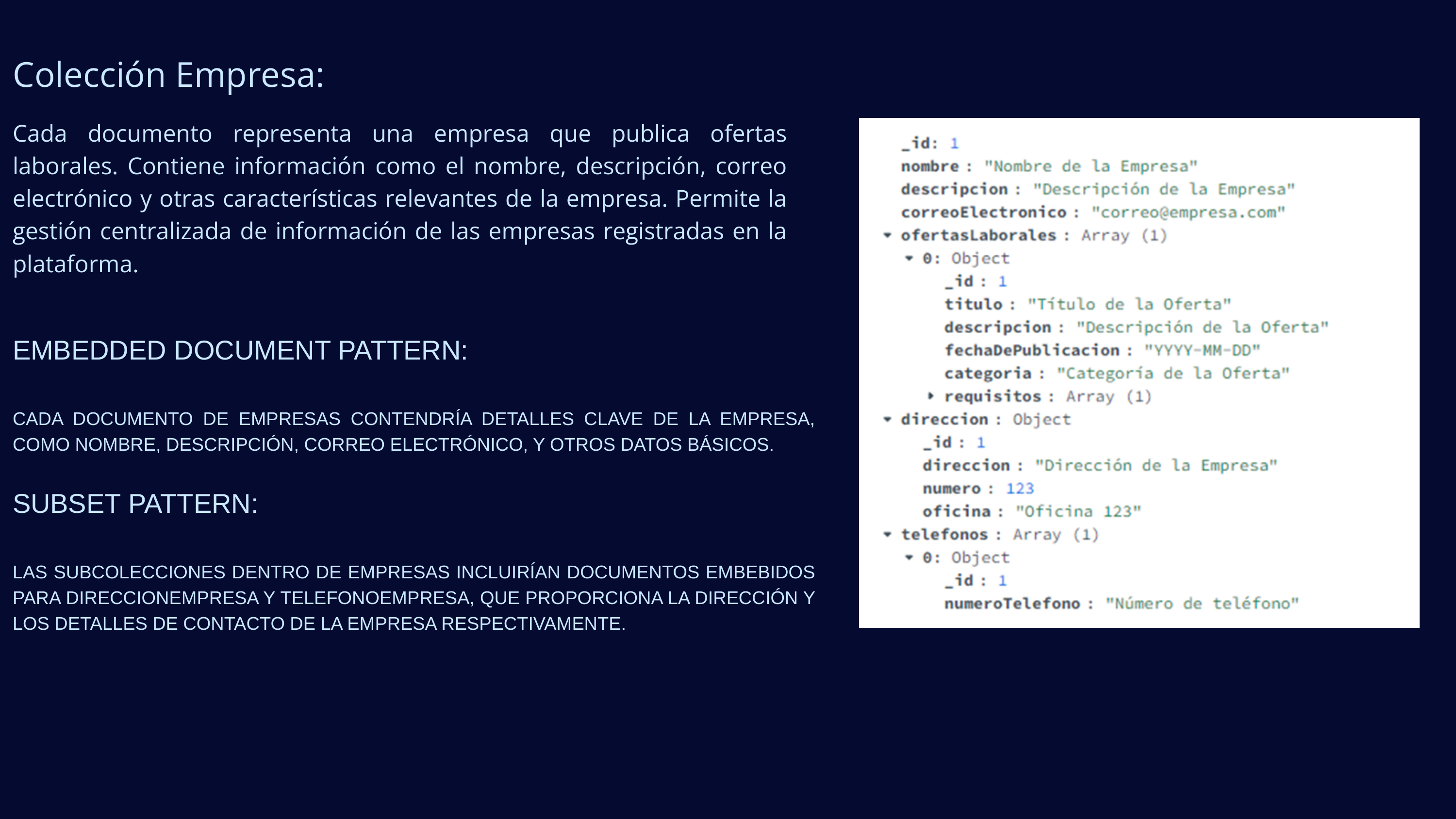

Colección Empresa:
Cada documento representa una empresa que publica ofertas laborales. Contiene información como el nombre, descripción, correo electrónico y otras características relevantes de la empresa. Permite la gestión centralizada de información de las empresas registradas en la plataforma.

EMBEDDED DOCUMENT PATTERN:

CADA DOCUMENTO DE EMPRESAS CONTENDRÍA DETALLES CLAVE DE LA EMPRESA, COMO NOMBRE, DESCRIPCIÓN, CORREO ELECTRÓNICO, Y OTROS DATOS BÁSICOS.

SUBSET PATTERN:

LAS SUBCOLECCIONES DENTRO DE EMPRESAS INCLUIRÍAN DOCUMENTOS EMBEBIDOS PARA DIRECCIONEMPRESA Y TELEFONOEMPRESA, QUE PROPORCIONA LA DIRECCIÓN Y LOS DETALLES DE CONTACTO DE LA EMPRESA RESPECTIVAMENTE.